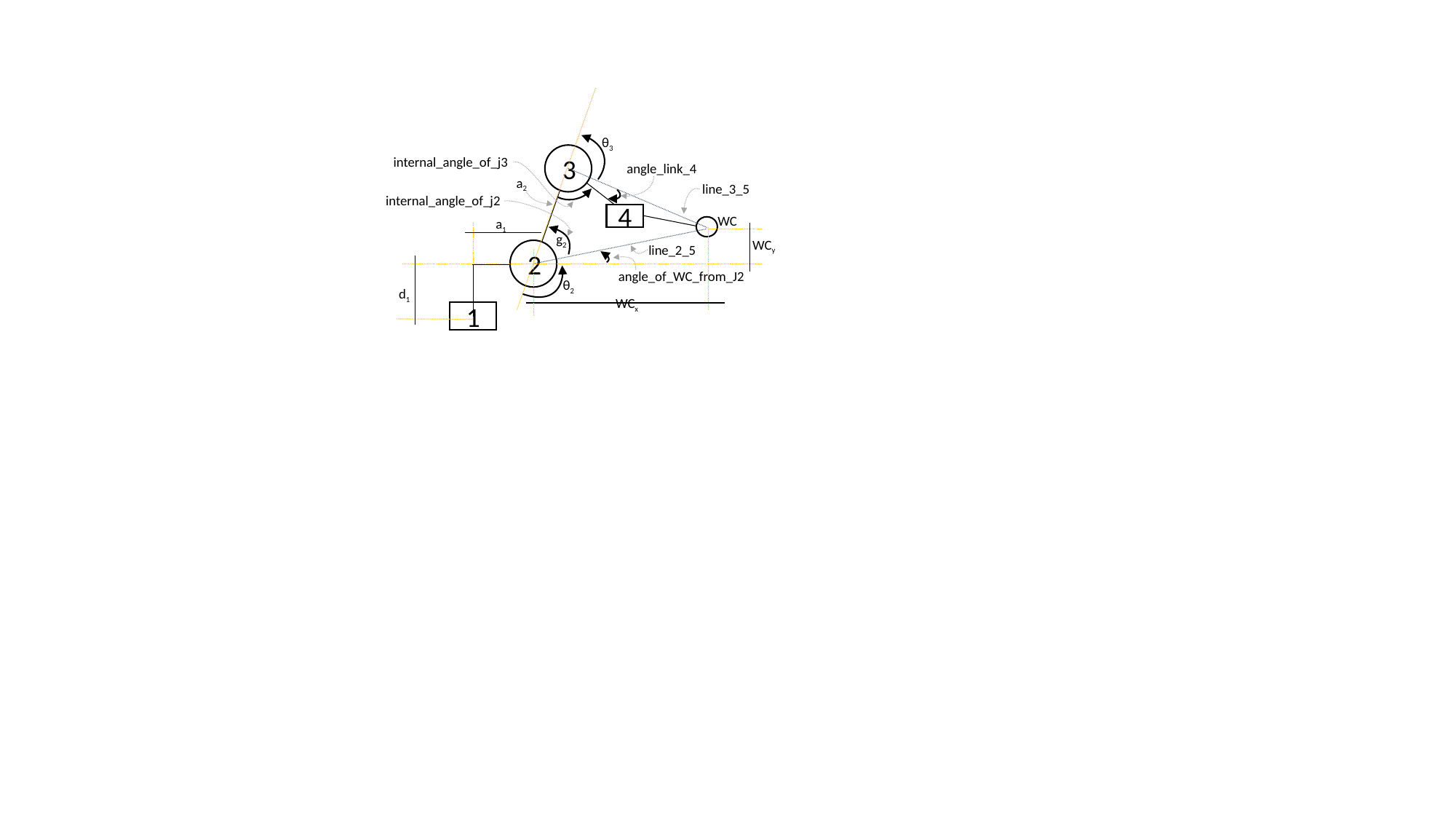

θ3

3
internal_angle_of_j3
angle_link_4

a2

line_3_5

internal_angle_of_j2

4
WC
a1

g2
WCy
2
line_2_5

angle_of_WC_from_J2
θ2
d1
WCx
1